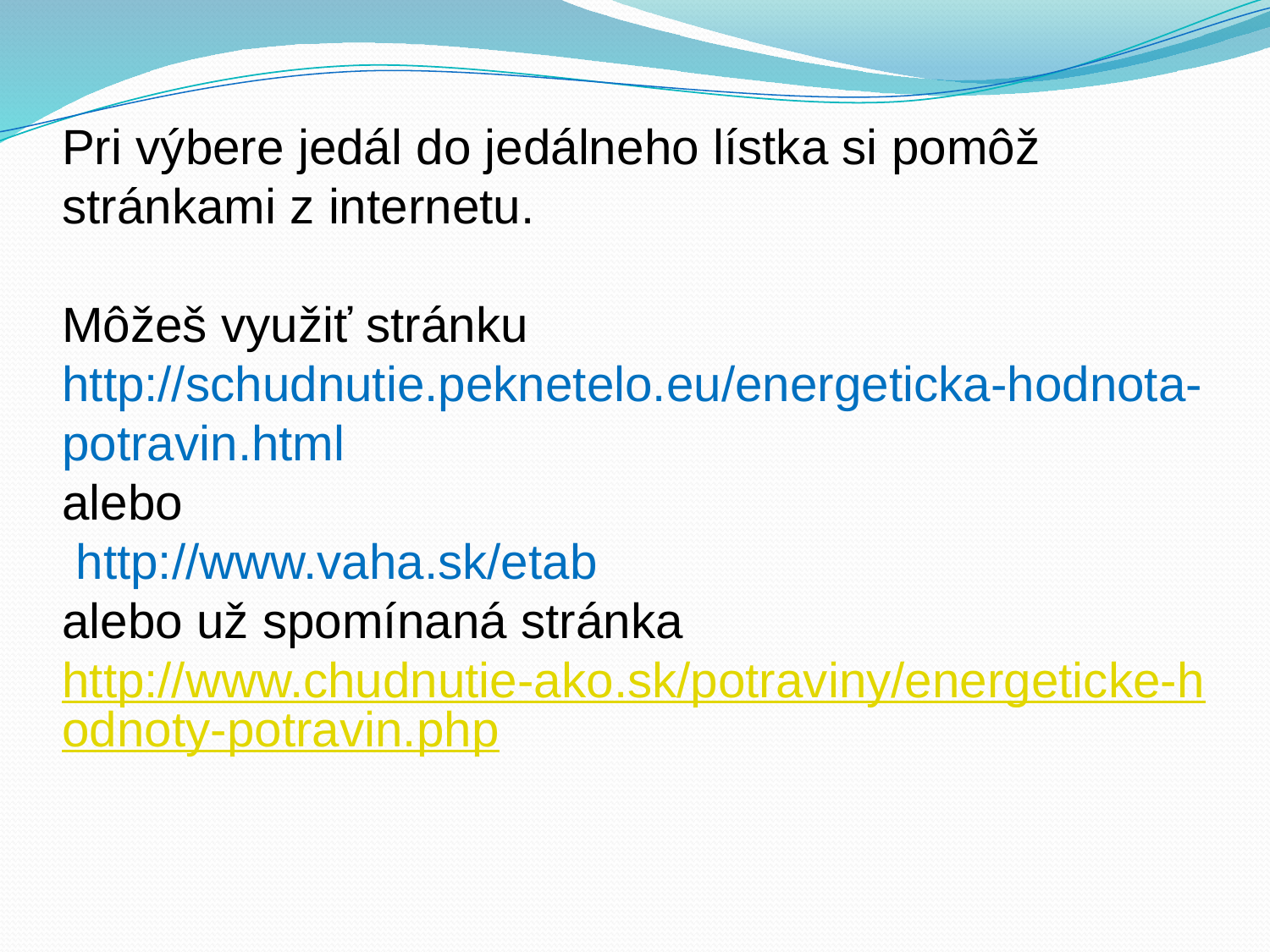

Pri výbere jedál do jedálneho lístka si pomôž stránkami z internetu.

Môžeš využiť stránku
http://schudnutie.peknetelo.eu/energeticka-hodnota-potravin.html
alebo
 http://www.vaha.sk/etab
alebo už spomínaná stránka
http://www.chudnutie-ako.sk/potraviny/energeticke-hodnoty-potravin.php